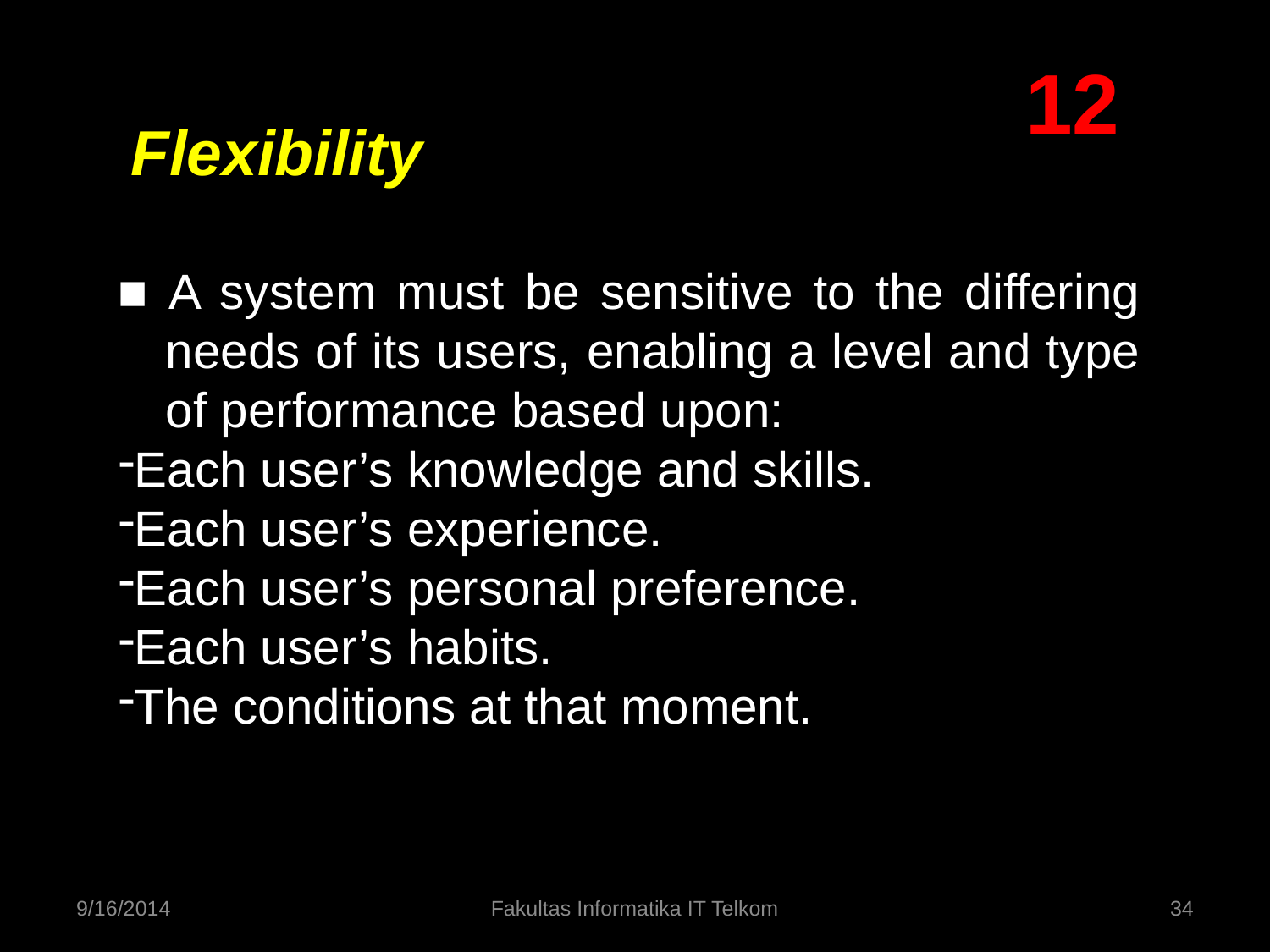

12
Flexibility
■ A system must be sensitive to the differing needs of its users, enabling a level and type of performance based upon:
Each user’s knowledge and skills.
Each user’s experience.
Each user’s personal preference.
Each user’s habits.
The conditions at that moment.
9/16/2014
Fakultas Informatika IT Telkom
34